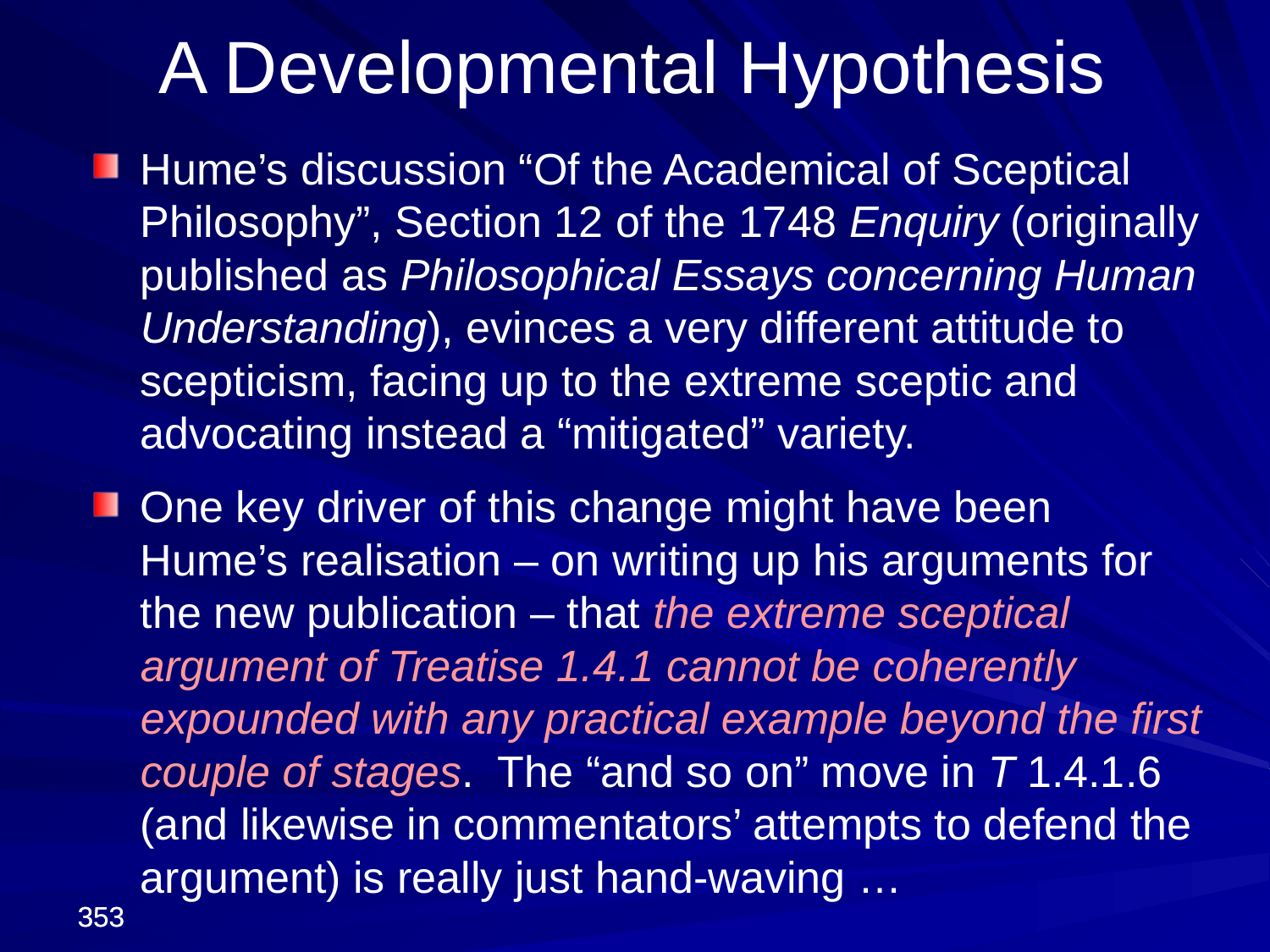

A Developmental Hypothesis
Hume’s discussion “Of the Academical of Sceptical Philosophy”, Section 12 of the 1748 Enquiry (originally published as Philosophical Essays concerning Human Understanding), evinces a very different attitude to scepticism, facing up to the extreme sceptic and advocating instead a “mitigated” variety.
One key driver of this change might have been Hume’s realisation – on writing up his arguments for the new publication – that the extreme sceptical argument of Treatise 1.4.1 cannot be coherently expounded with any practical example beyond the first couple of stages.  The “and so on” move in T 1.4.1.6 (and likewise in commentators’ attempts to defend the argument) is really just hand-waving …
353
353